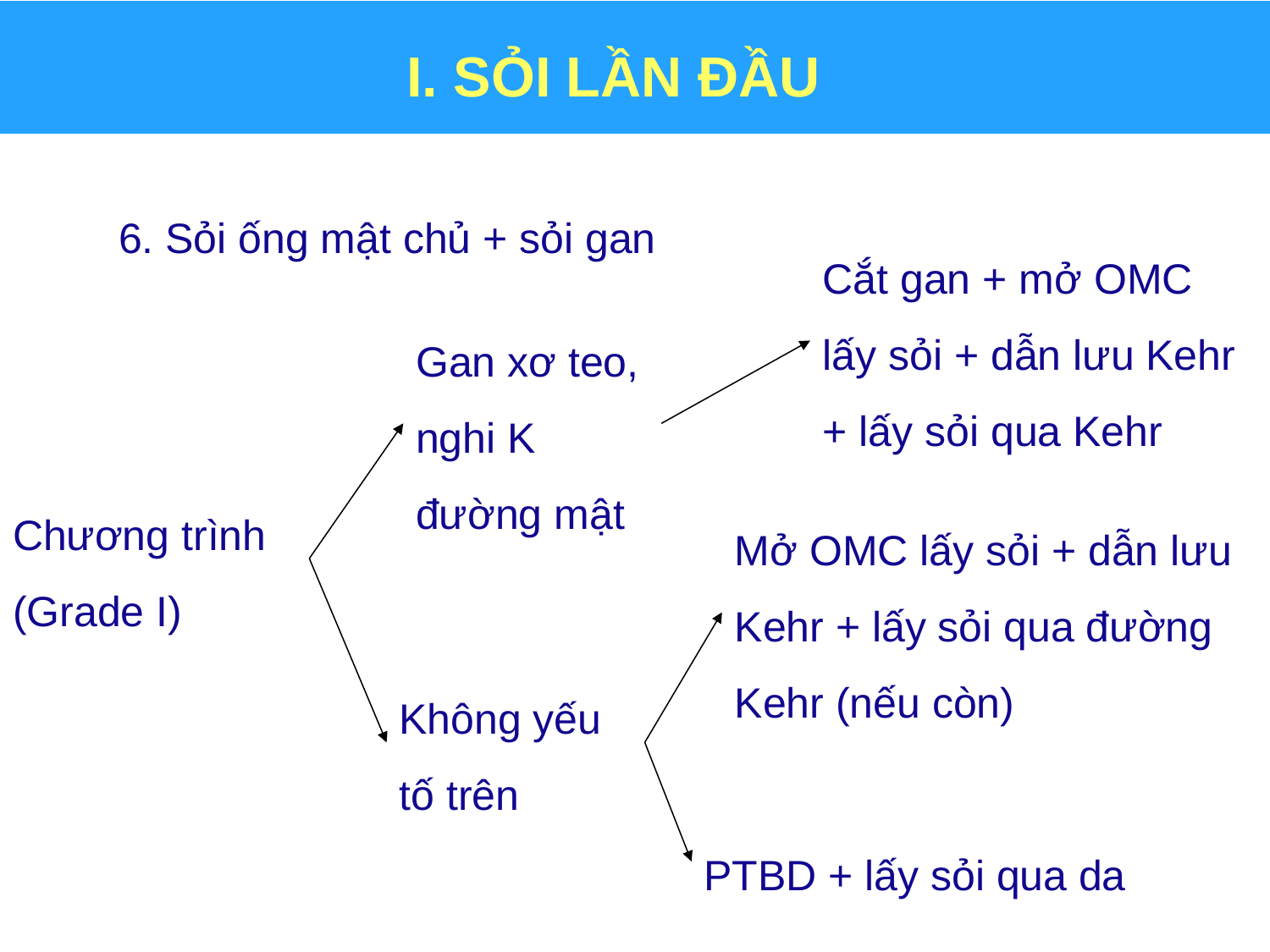

# I. SỎI LẦN ĐẦU
6. Sỏi ống mật chủ + sỏi gan

Cắt gan + mở OMC lấy sỏi + dẫn lưu Kehr + lấy sỏi qua Kehr
Gan xơ teo, nghi K đường mật
Chương trình (Grade I)
Mở OMC lấy sỏi + dẫn lưu Kehr + lấy sỏi qua đường Kehr (nếu còn)
Không yếu tố trên
PTBD + lấy sỏi qua da